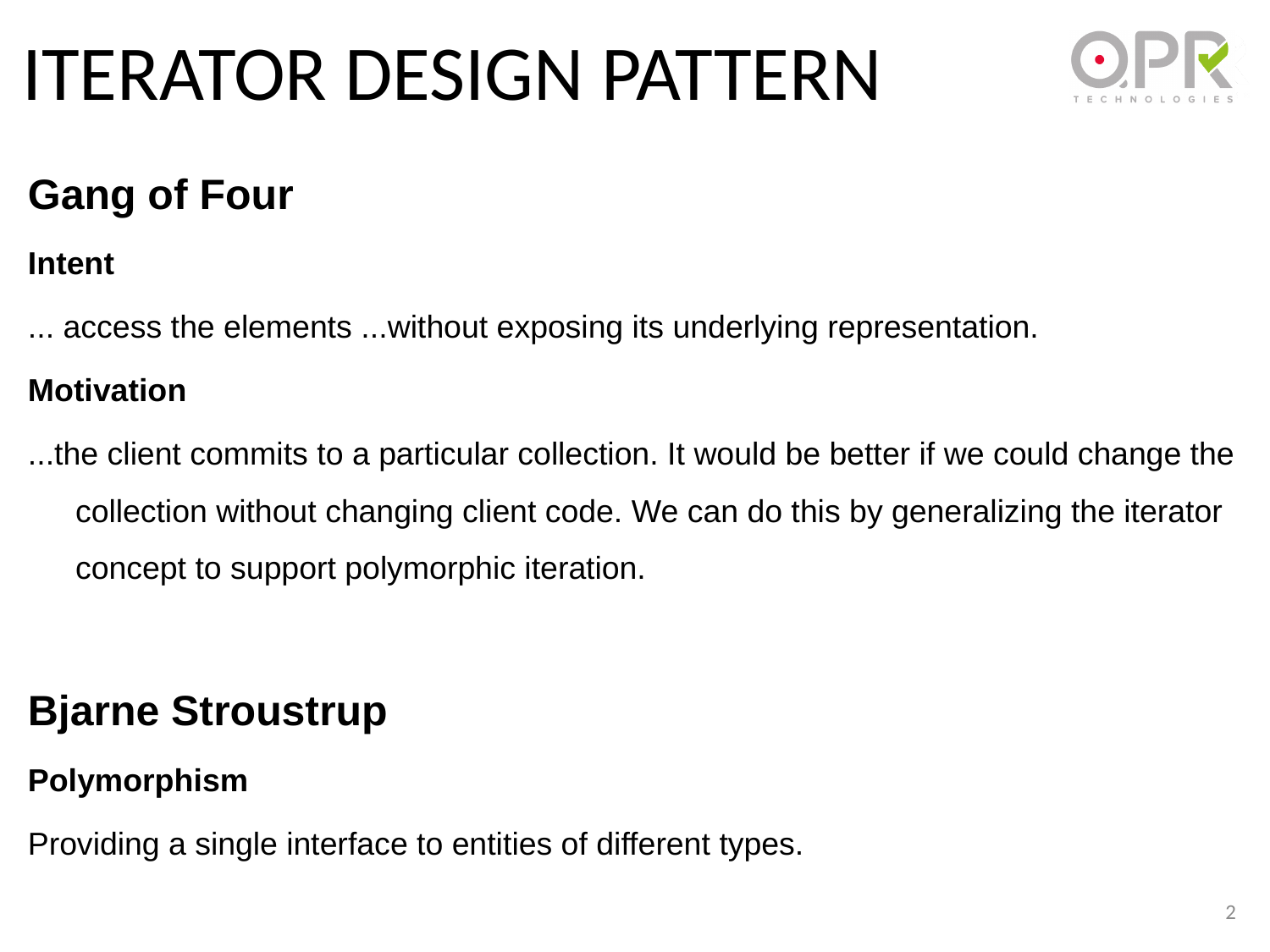

Iterator DeSign Pattern

Gang of Four
Intent
... access the elements ...without exposing its underlying representation.
Motivation
...the client commits to a particular collection. It would be better if we could change the collection without changing client code. We can do this by generalizing the iterator concept to support polymorphic iteration.

Bjarne Stroustrup
Polymorphism
Providing a single interface to entities of different types.
2